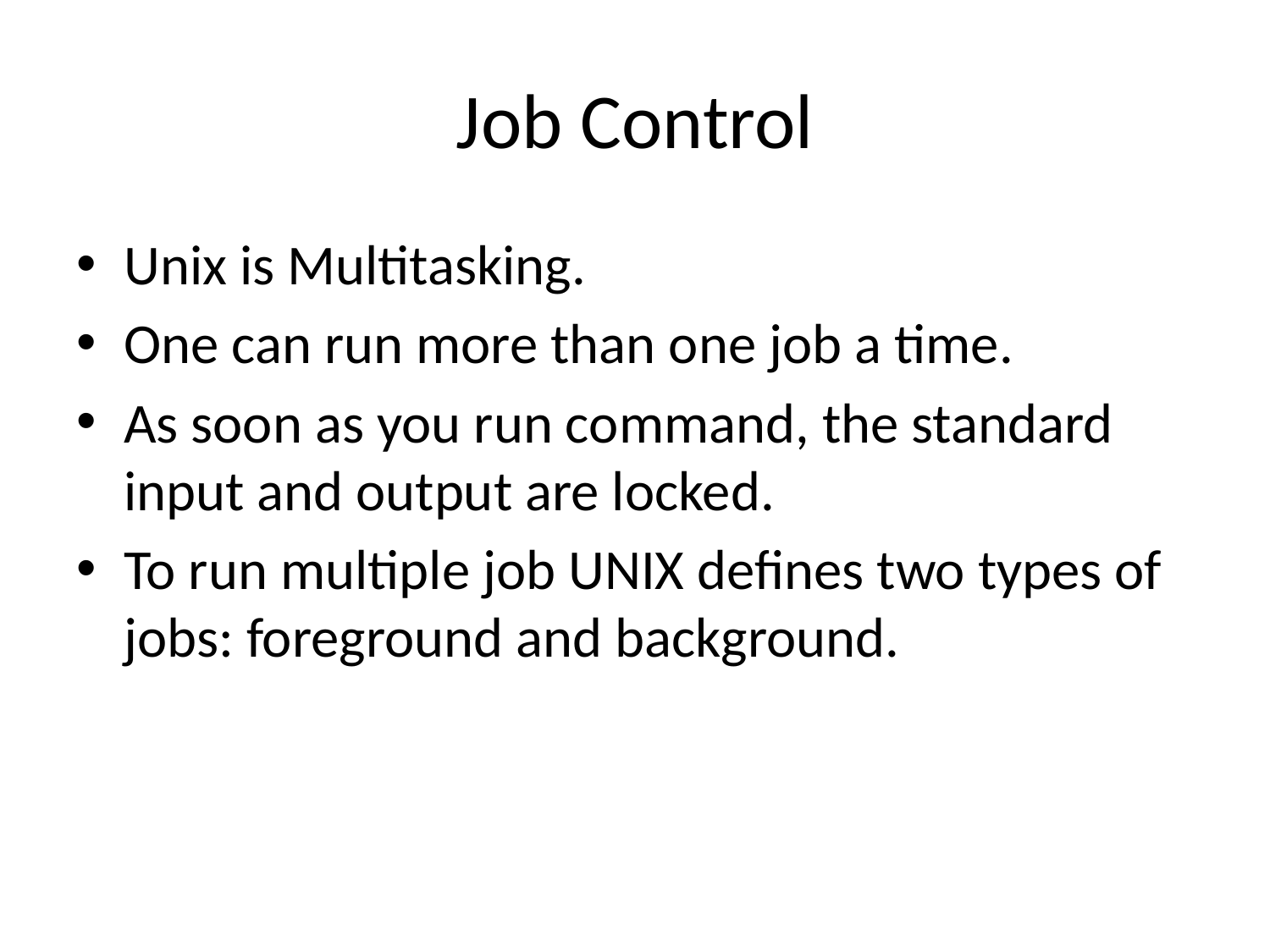

# Job Control
Unix is Multitasking.
One can run more than one job a time.
As soon as you run command, the standard input and output are locked.
To run multiple job UNIX defines two types of jobs: foreground and background.